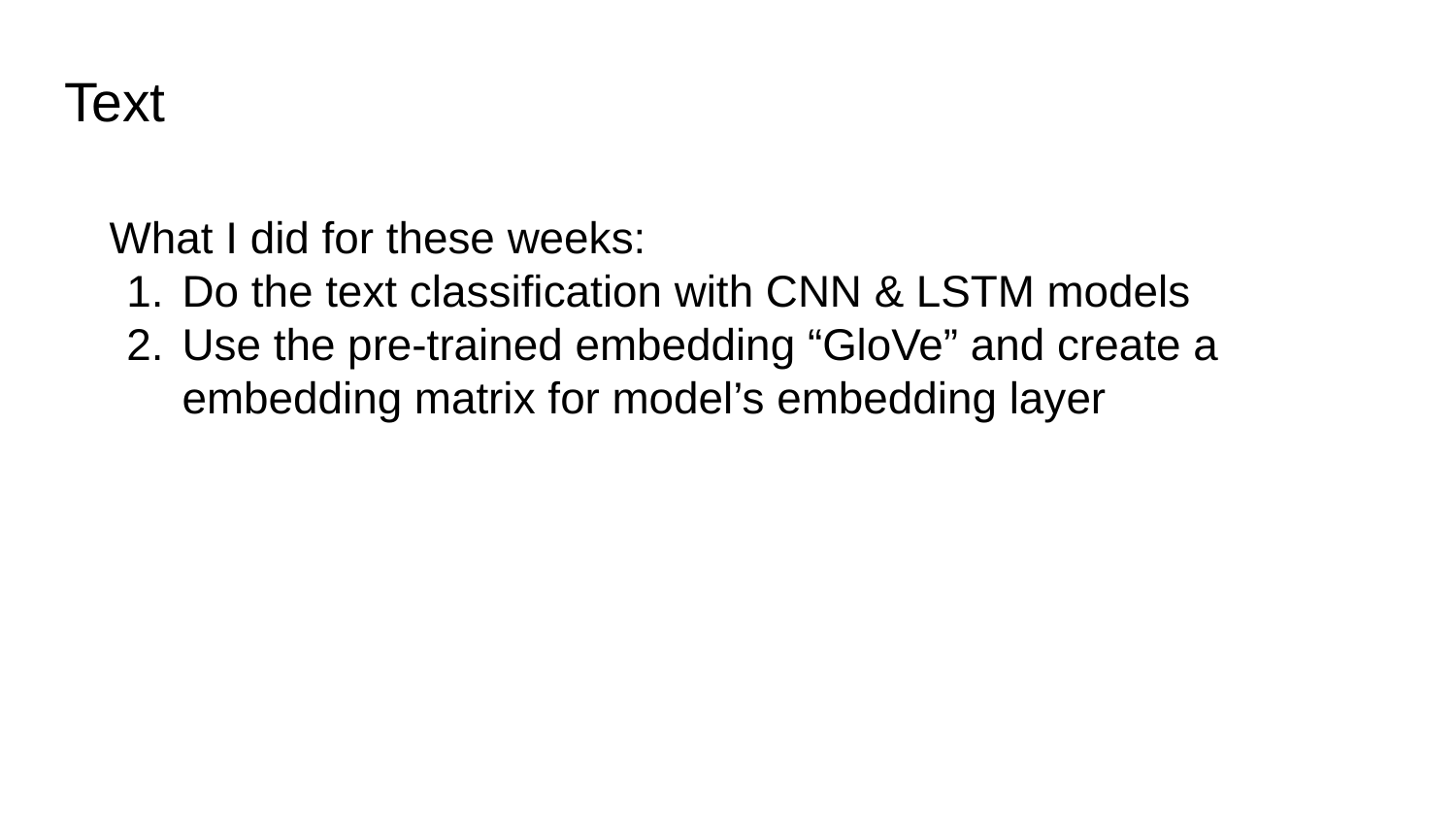

# Text
What I did for these weeks:
Do the text classification with CNN & LSTM models
Use the pre-trained embedding “GloVe” and create a embedding matrix for model’s embedding layer